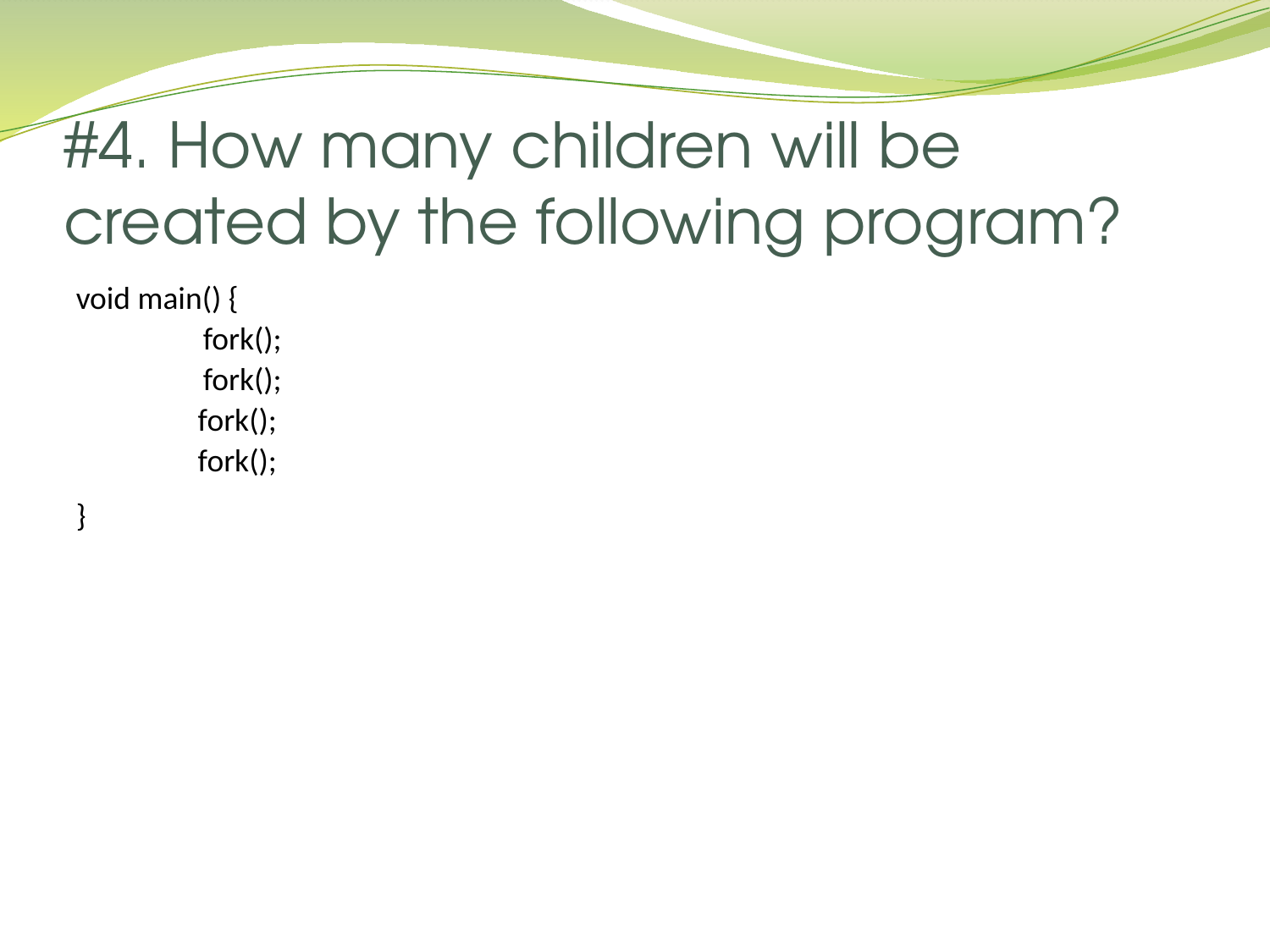

# #4. How many children will be created by the following program?
void main() {
	fork();
	fork();
                 fork();
                 fork();
}